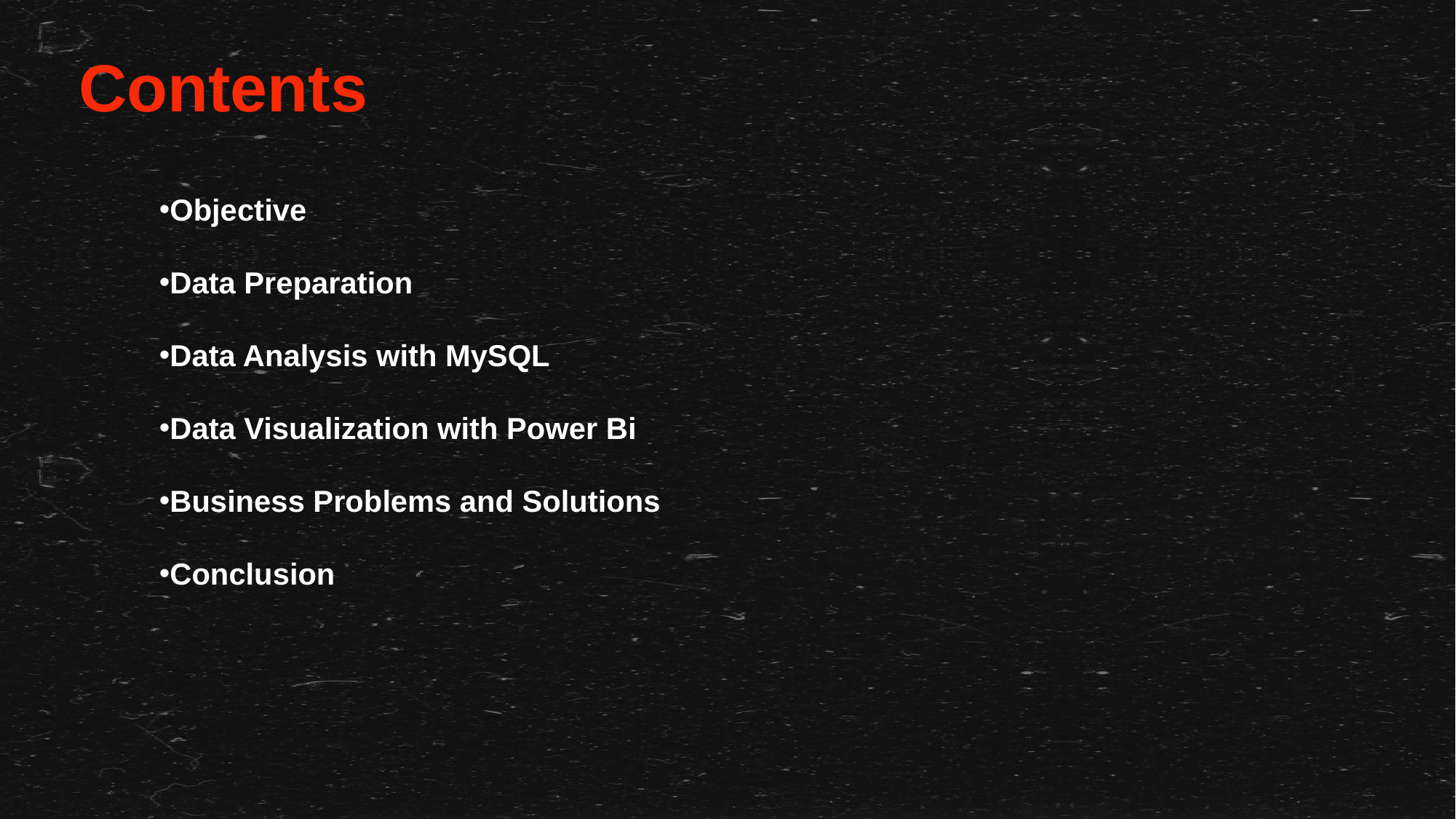

Contents
Objective
Data Preparation
Data Analysis with MySQL
Data Visualization with Power Bi
Business Problems and Solutions
Conclusion